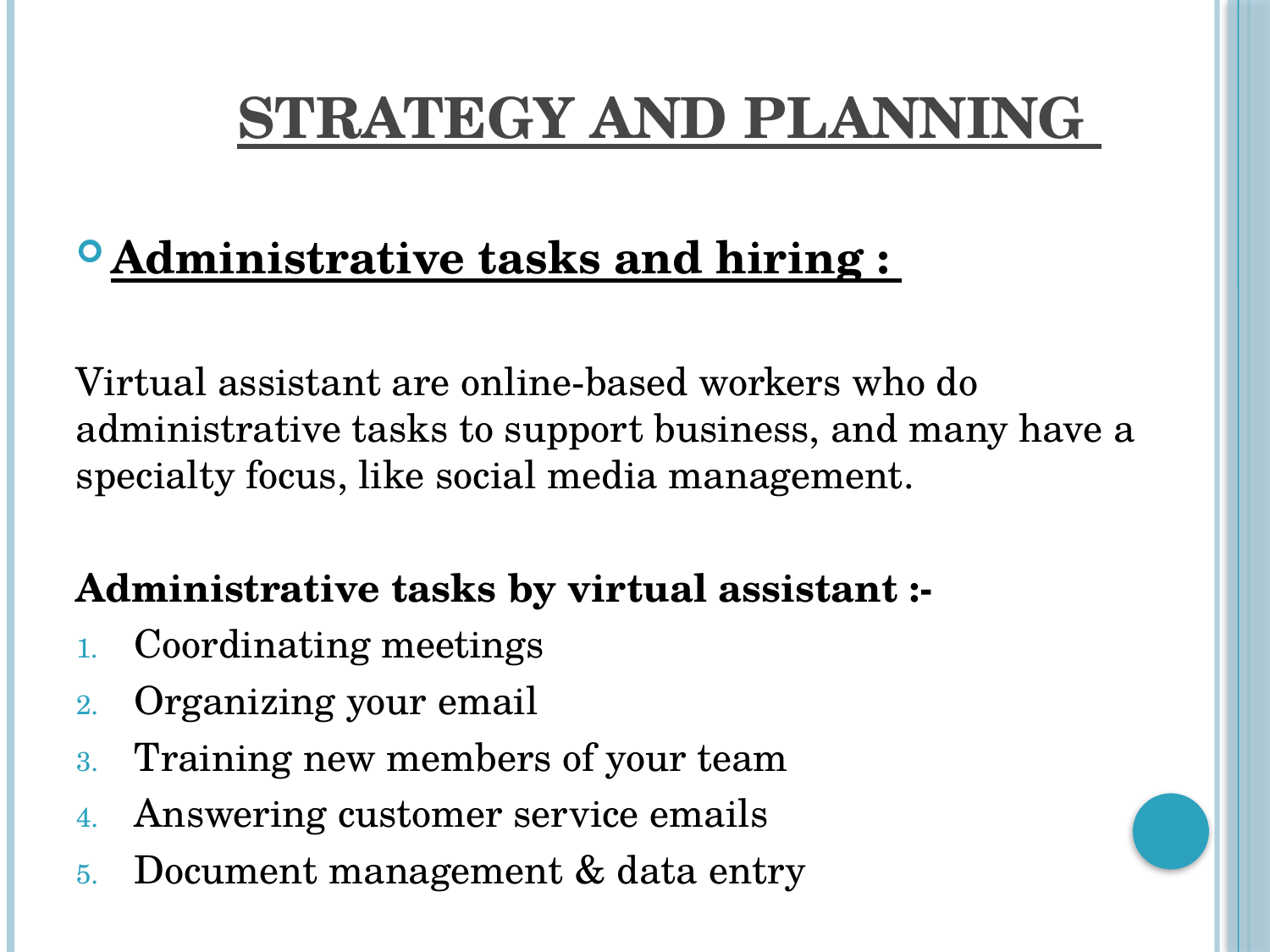

# Strategy and planning
Administrative tasks and hiring :

Virtual assistant are online-based workers who do administrative tasks to support business, and many have a specialty focus, like social media management.

Administrative tasks by virtual assistant :-
Coordinating meetings
Organizing your email
Training new members of your team
Answering customer service emails
Document management & data entry